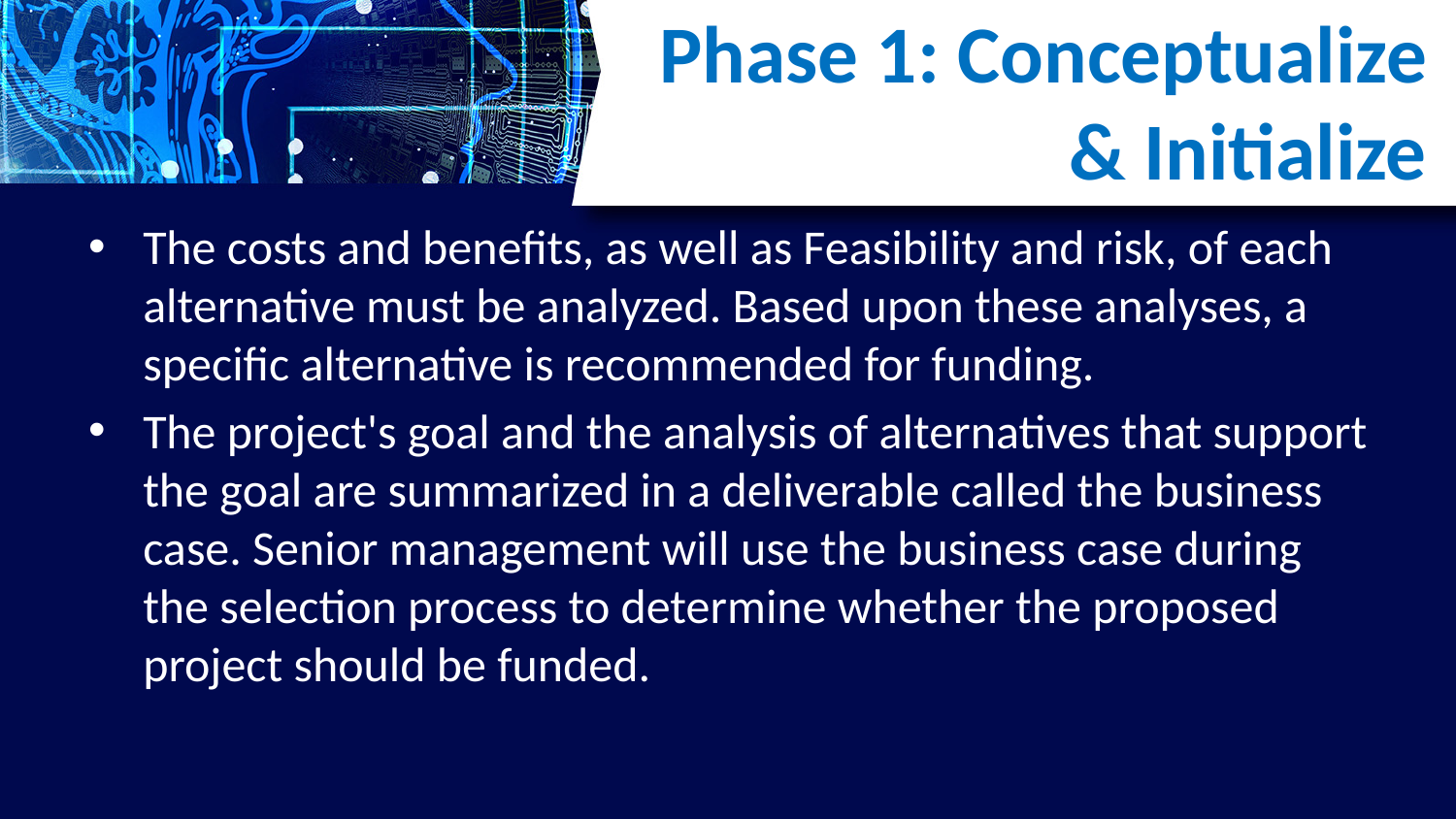

# Phase 1: Conceptualize & Initialize
The costs and benefits, as well as Feasibility and risk, of each alternative must be analyzed. Based upon these analyses, a specific alternative is recommended for funding.
The project's goal and the analysis of alternatives that support the goal are summarized in a deliverable called the business case. Senior management will use the business case during the selection process to determine whether the proposed project should be funded.